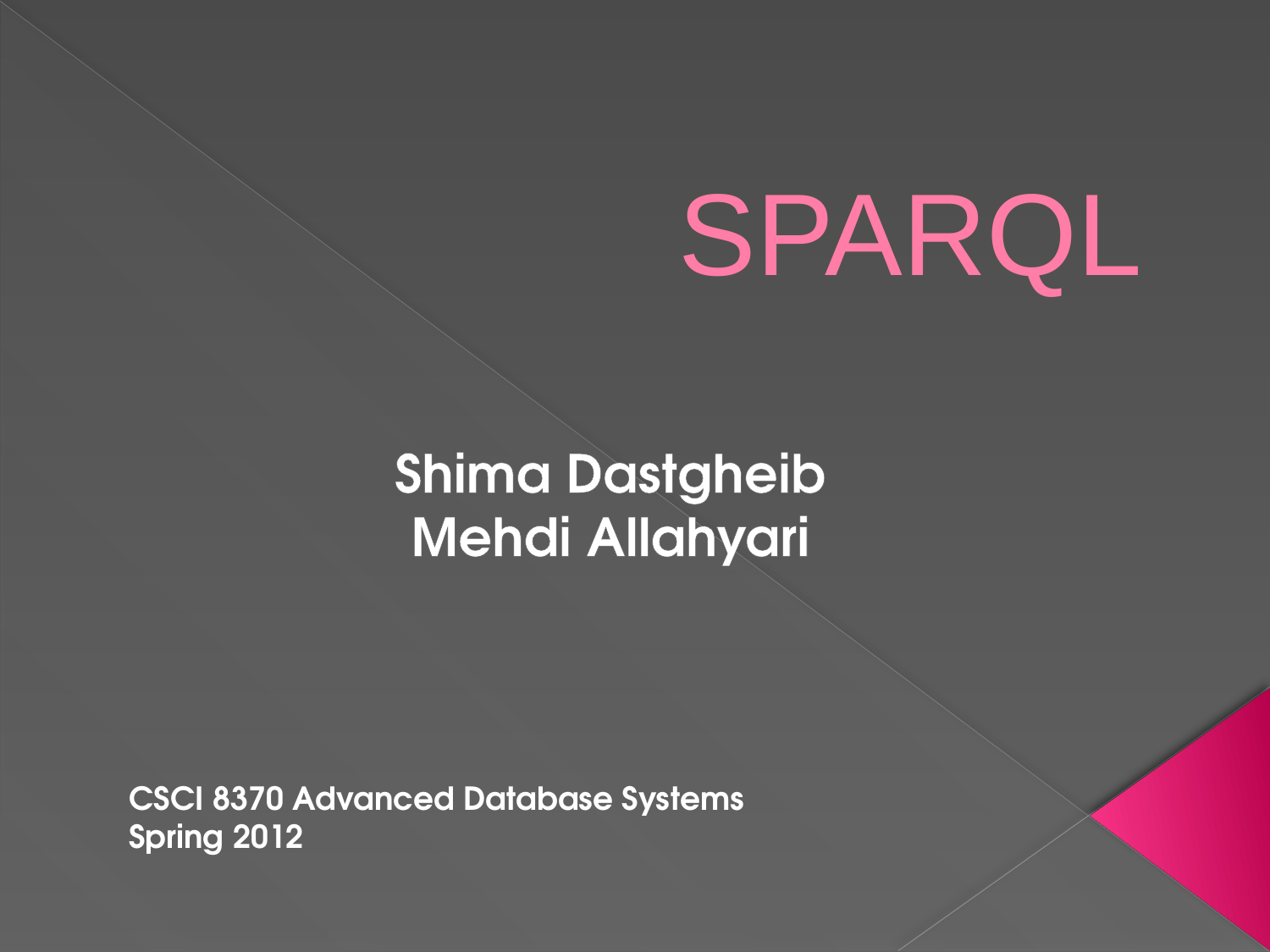

# SPARQL
Shima Dastgheib
Mehdi Allahyari
CSCI 8370 Advanced Database Systems
Spring 2012